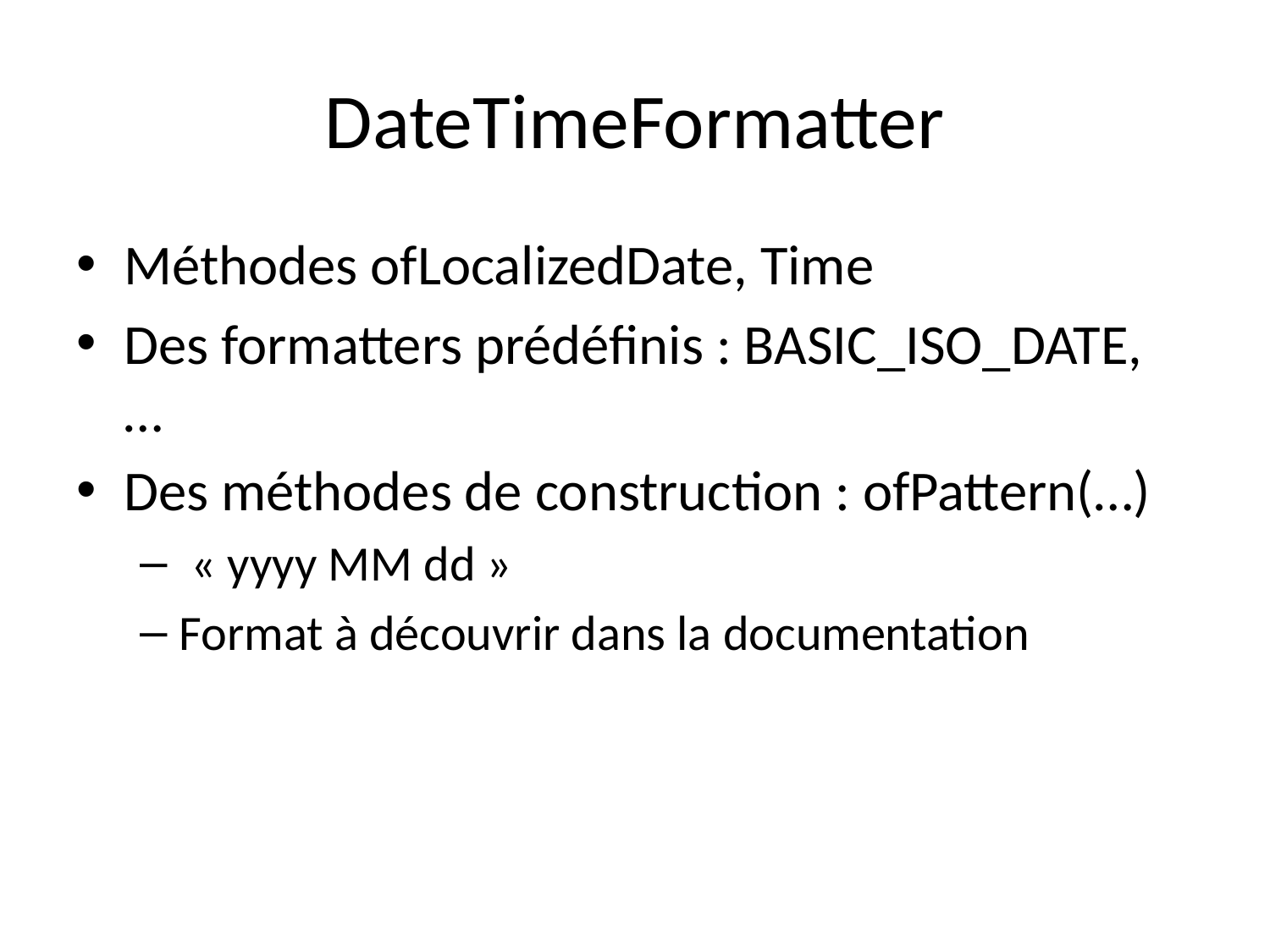

# DateTimeFormatter
Méthodes ofLocalizedDate, Time
Des formatters prédéfinis : BASIC_ISO_DATE, …
Des méthodes de construction : ofPattern(…)
 « yyyy MM dd »
Format à découvrir dans la documentation